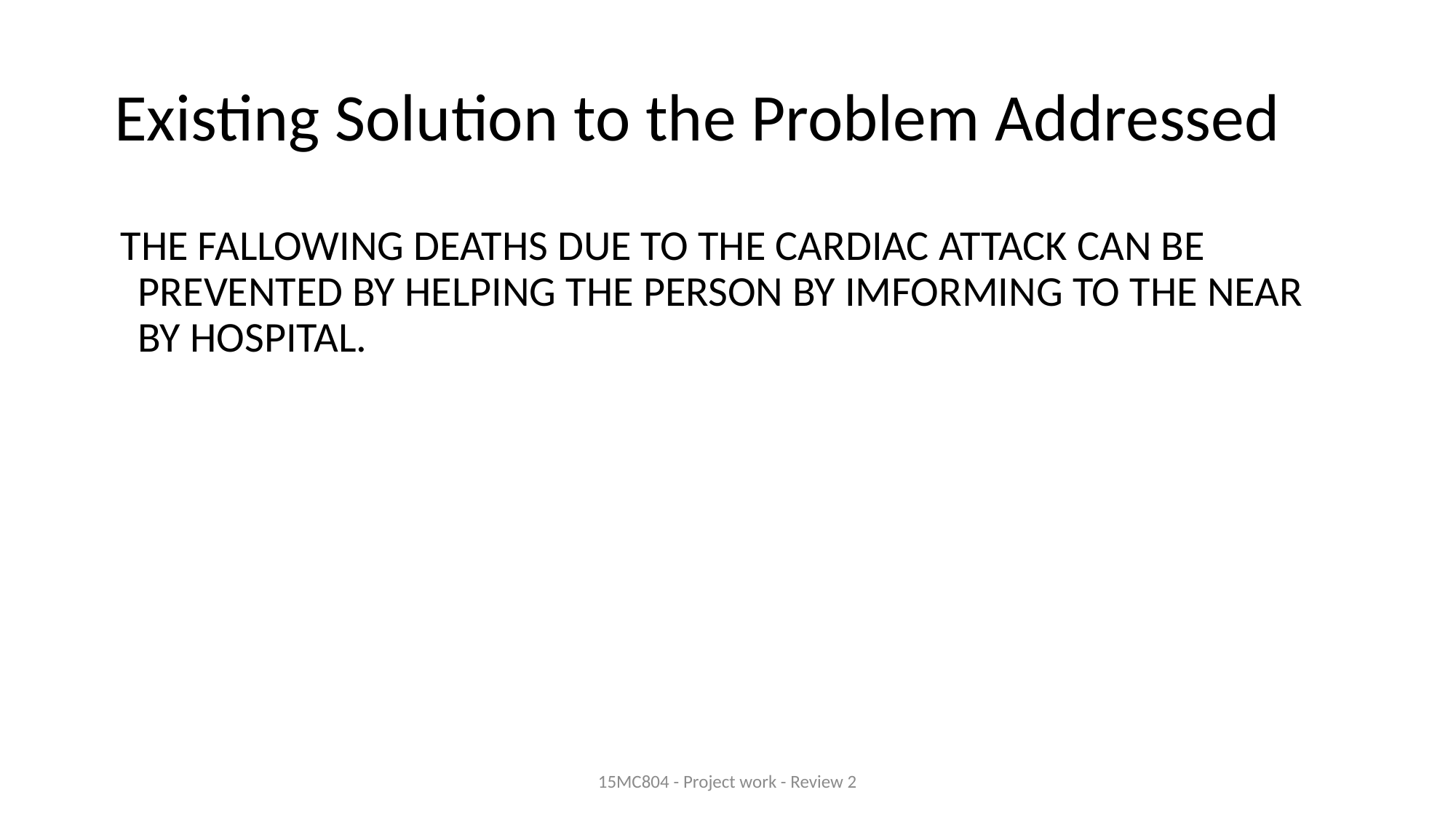

# Existing Solution to the Problem Addressed
 THE FALLOWING DEATHS DUE TO THE CARDIAC ATTACK CAN BE PREVENTED BY HELPING THE PERSON BY IMFORMING TO THE NEAR BY HOSPITAL.
15MC804 - Project work - Review 2